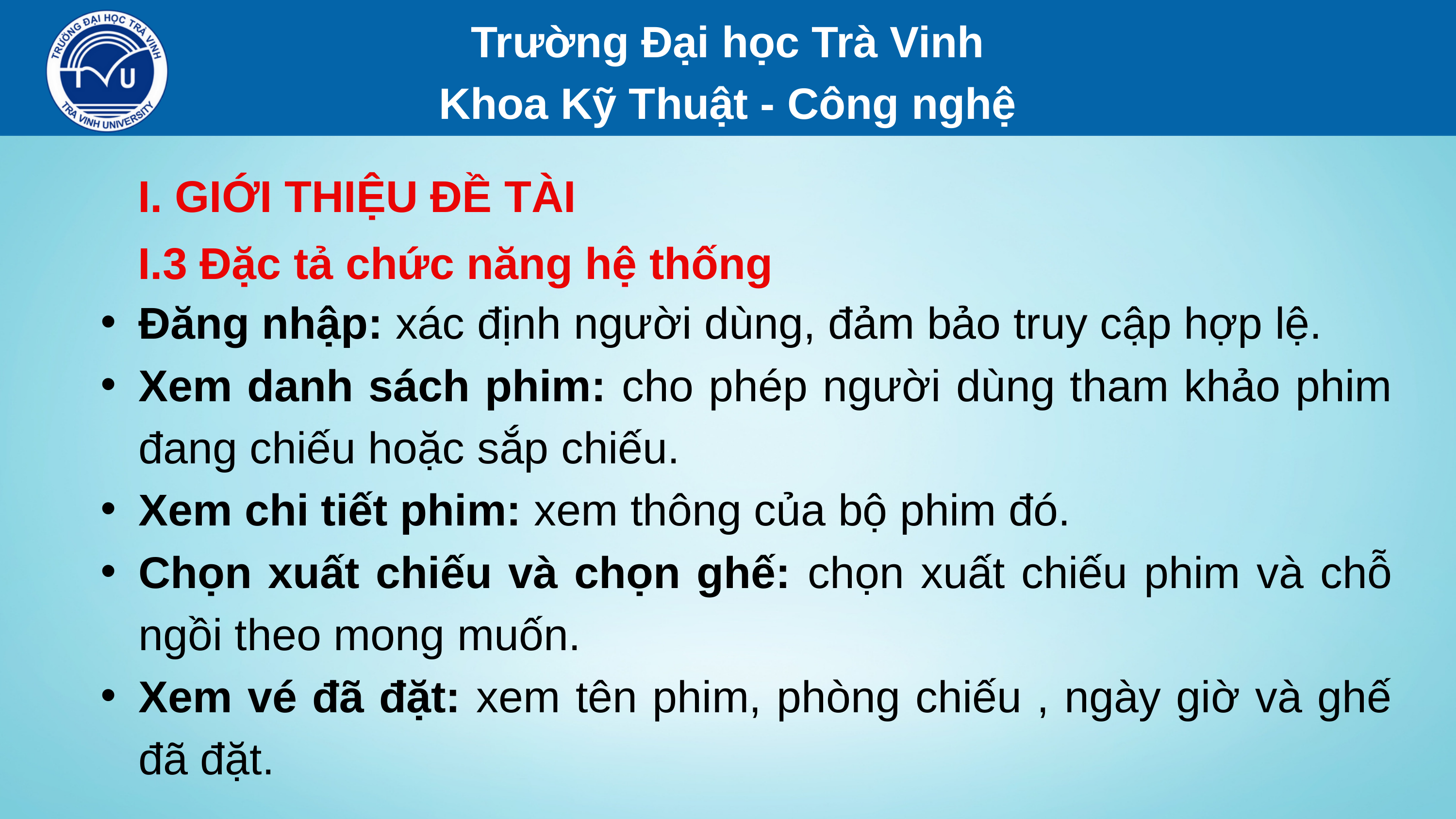

Trường Đại học Trà Vinh
Khoa Kỹ Thuật - Công nghệ
I. GIỚI THIỆU ĐỀ TÀI
I.3 Đặc tả chức năng hệ thống
Đăng nhập: xác định người dùng, đảm bảo truy cập hợp lệ.
Xem danh sách phim: cho phép người dùng tham khảo phim đang chiếu hoặc sắp chiếu.
Xem chi tiết phim: xem thông của bộ phim đó.
Chọn xuất chiếu và chọn ghế: chọn xuất chiếu phim và chỗ ngồi theo mong muốn.
Xem vé đã đặt: xem tên phim, phòng chiếu , ngày giờ và ghế đã đặt.